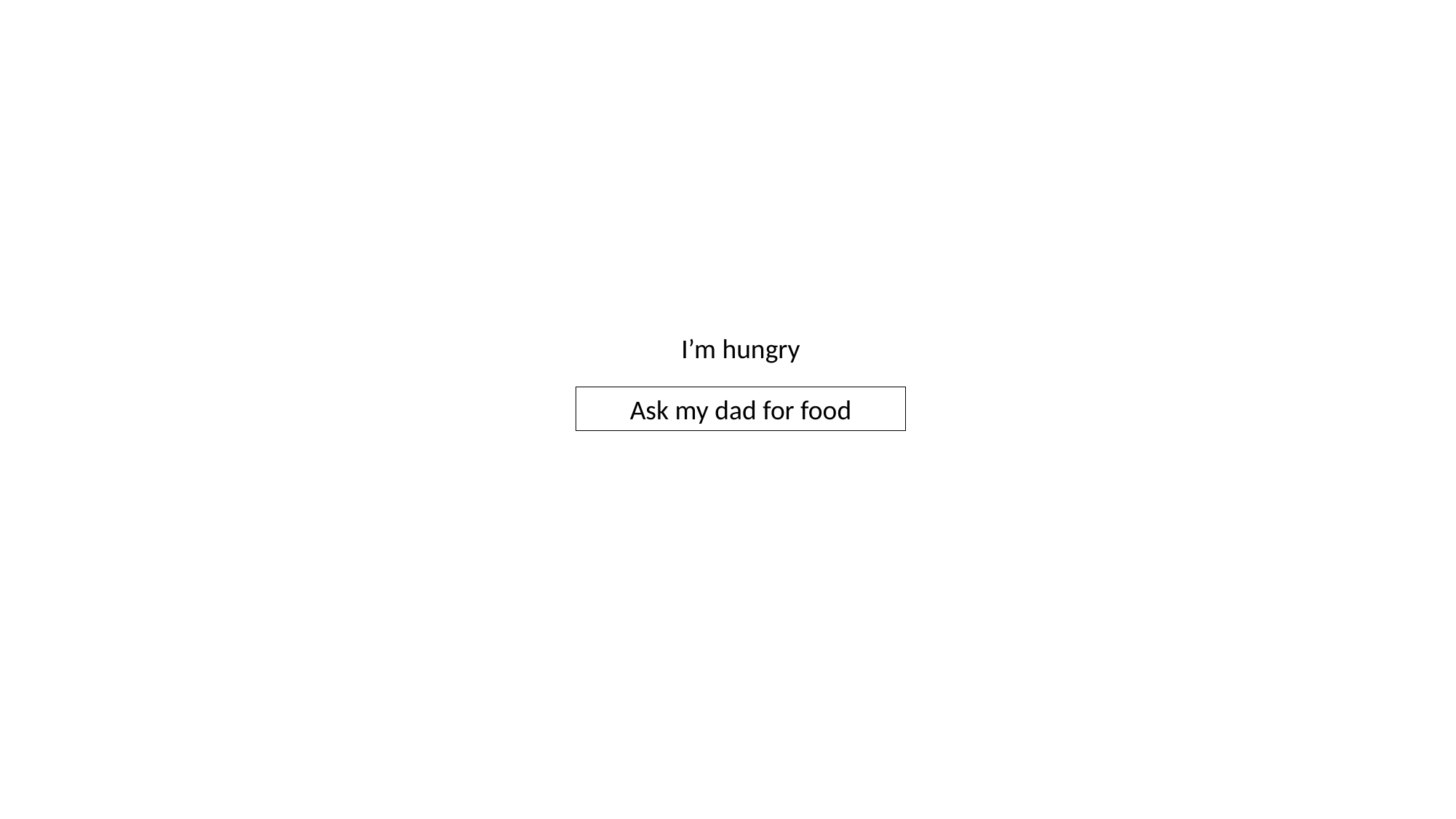

I’m hungry
Ask my dad for food